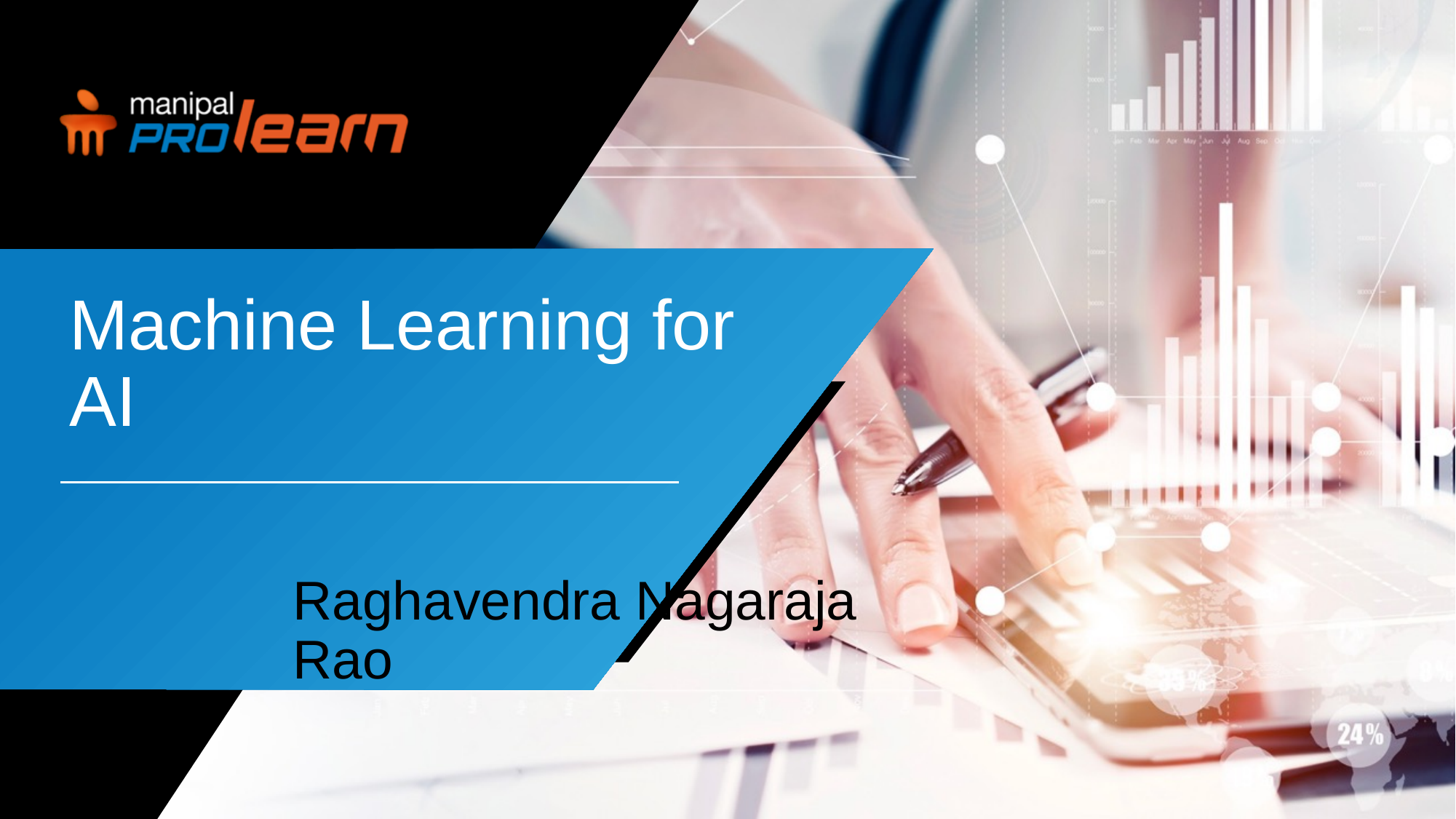

# Machine Learning for AI
Raghavendra Nagaraja Rao